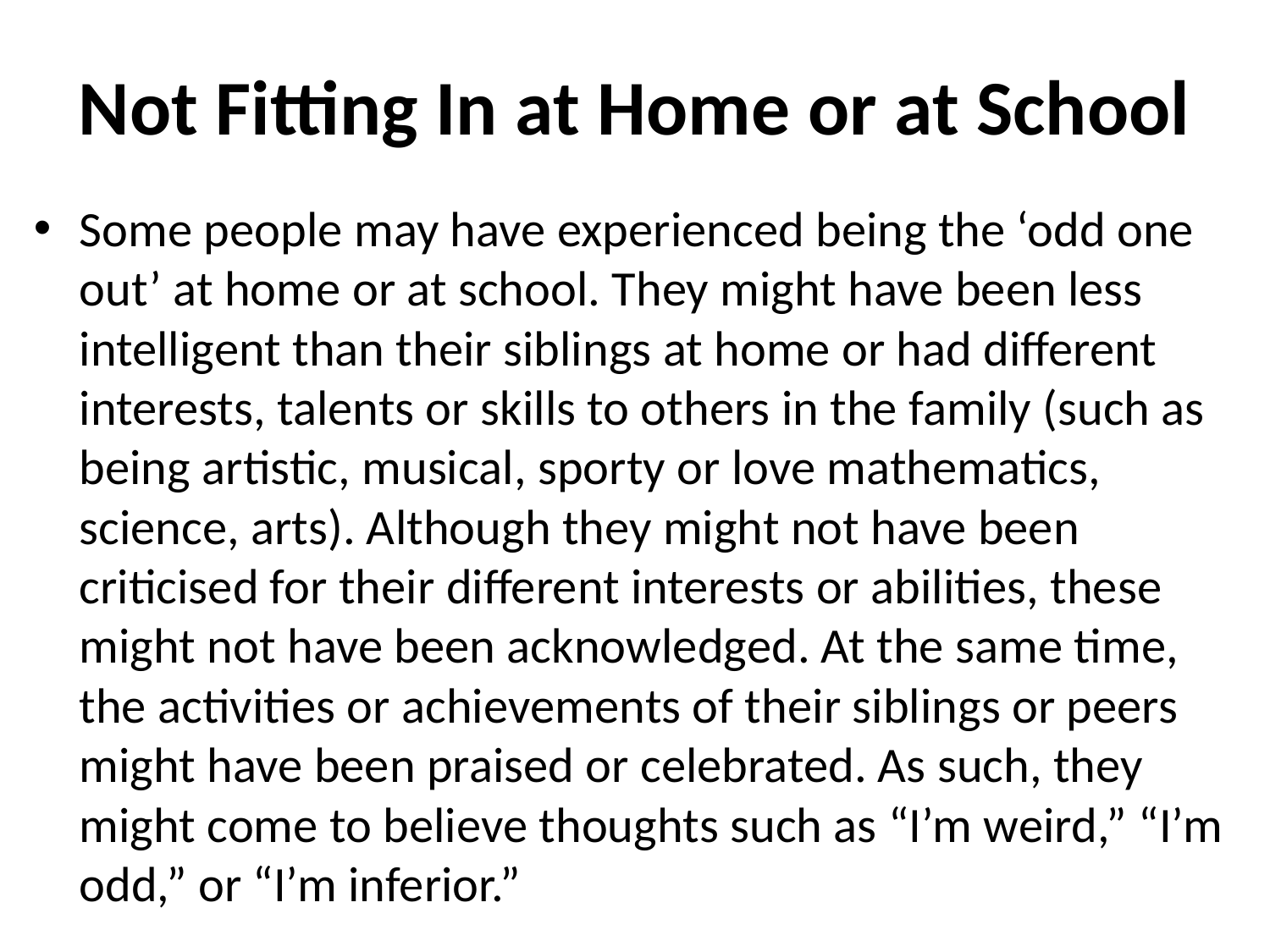

# Not Fitting In at Home or at School
Some people may have experienced being the ‘odd one out’ at home or at school. They might have been less intelligent than their siblings at home or had different interests, talents or skills to others in the family (such as being artistic, musical, sporty or love mathematics, science, arts). Although they might not have been criticised for their different interests or abilities, these might not have been acknowledged. At the same time, the activities or achievements of their siblings or peers might have been praised or celebrated. As such, they might come to believe thoughts such as “I’m weird,” “I’m odd,” or “I’m inferior.”